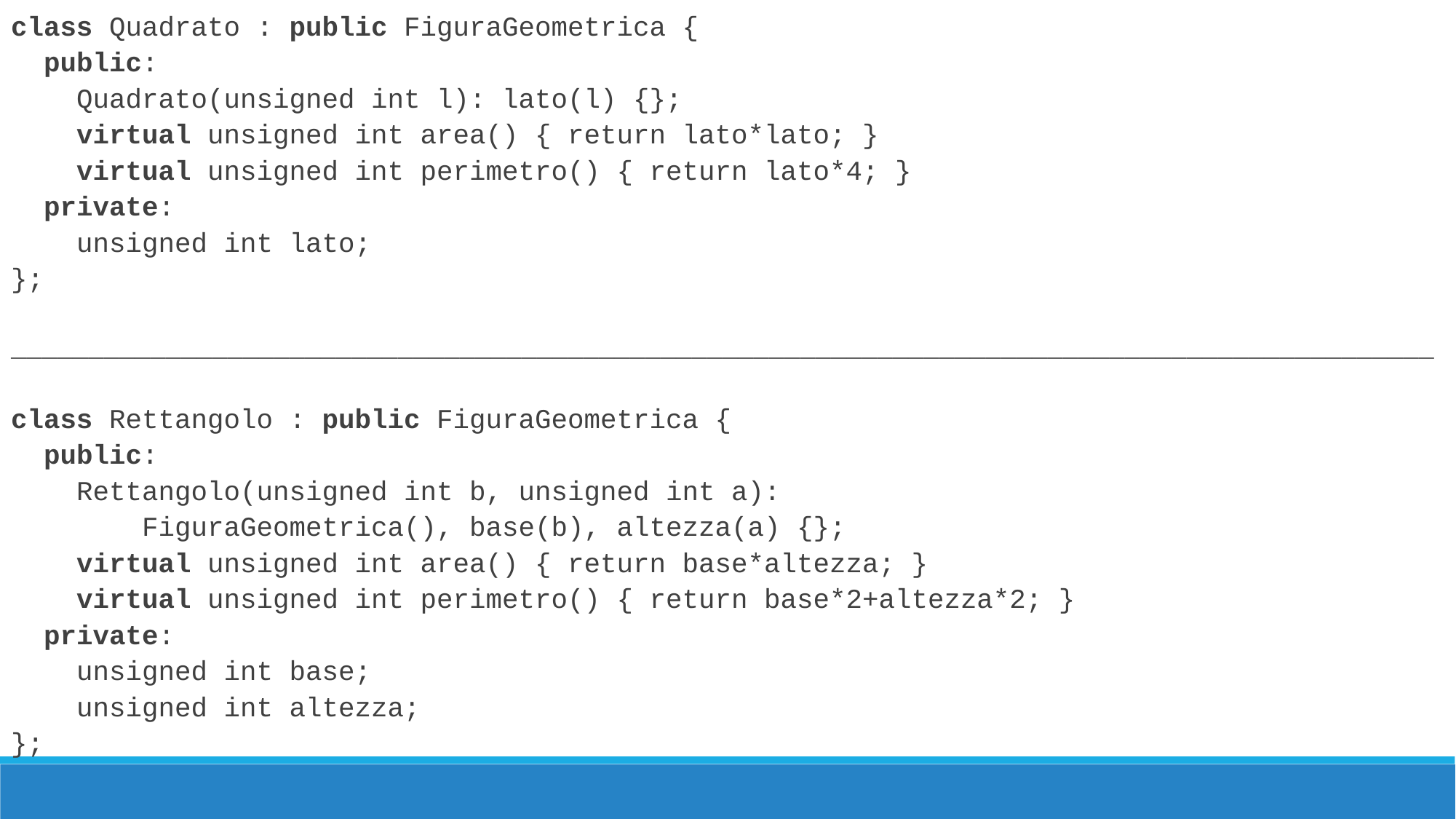

class Quadrato : public FiguraGeometrica {
  public:
    Quadrato(unsigned int l): lato(l) {};
    virtual unsigned int area() { return lato*lato; }
    virtual unsigned int perimetro() { return lato*4; }
  private:
    unsigned int lato;
};

____________________________________________________________________________________________

class Rettangolo : public FiguraGeometrica {
  public:
    Rettangolo(unsigned int b, unsigned int a):
        FiguraGeometrica(), base(b), altezza(a) {};
    virtual unsigned int area() { return base*altezza; }
    virtual unsigned int perimetro() { return base*2+altezza*2; }
  private:
    unsigned int base;
    unsigned int altezza;
};